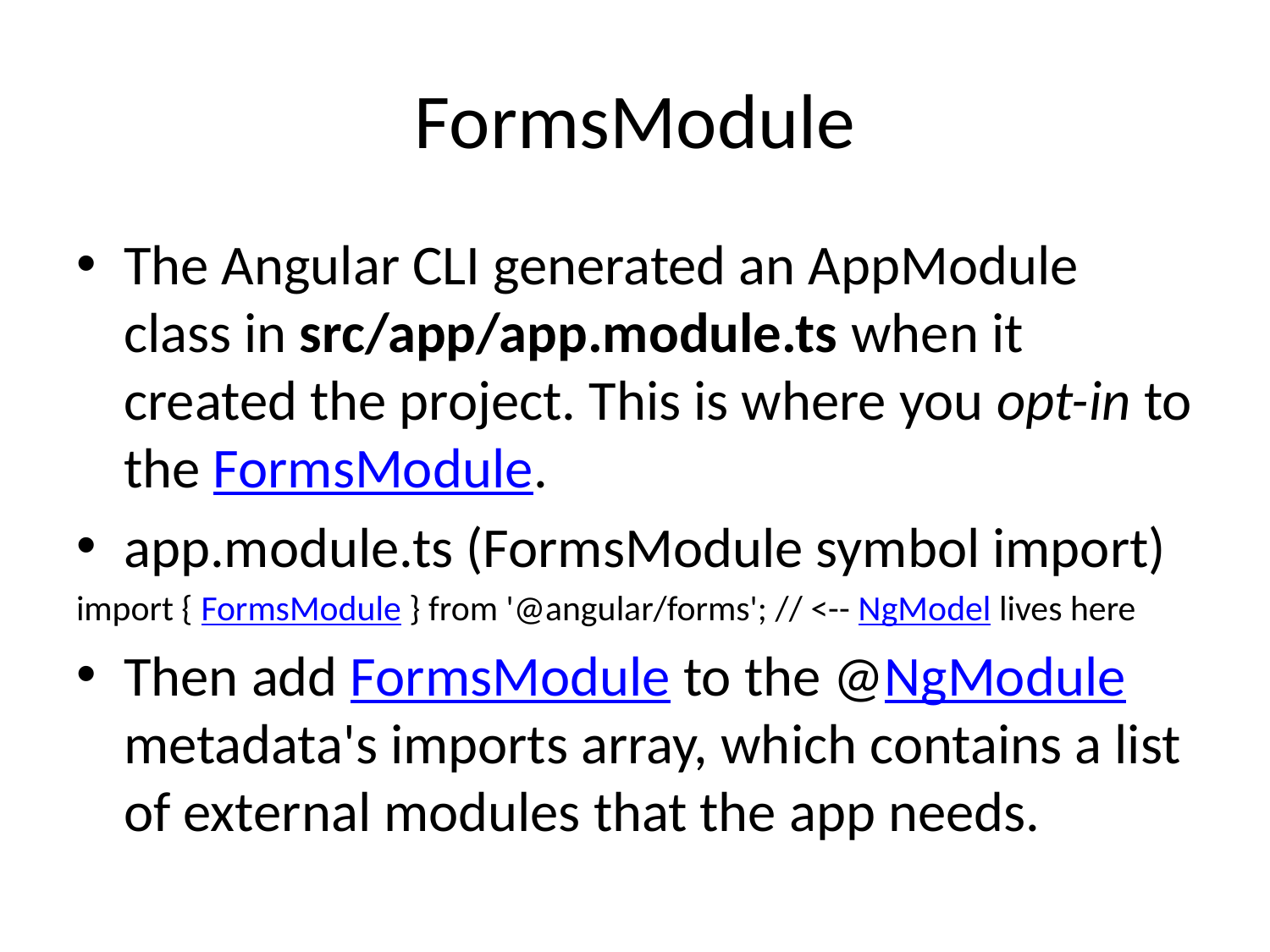

# FormsModule
The Angular CLI generated an AppModule class in src/app/app.module.ts when it created the project. This is where you opt-in to the FormsModule.
app.module.ts (FormsModule symbol import)
import { FormsModule } from '@angular/forms'; // <-- NgModel lives here
Then add FormsModule to the @NgModule metadata's imports array, which contains a list of external modules that the app needs.